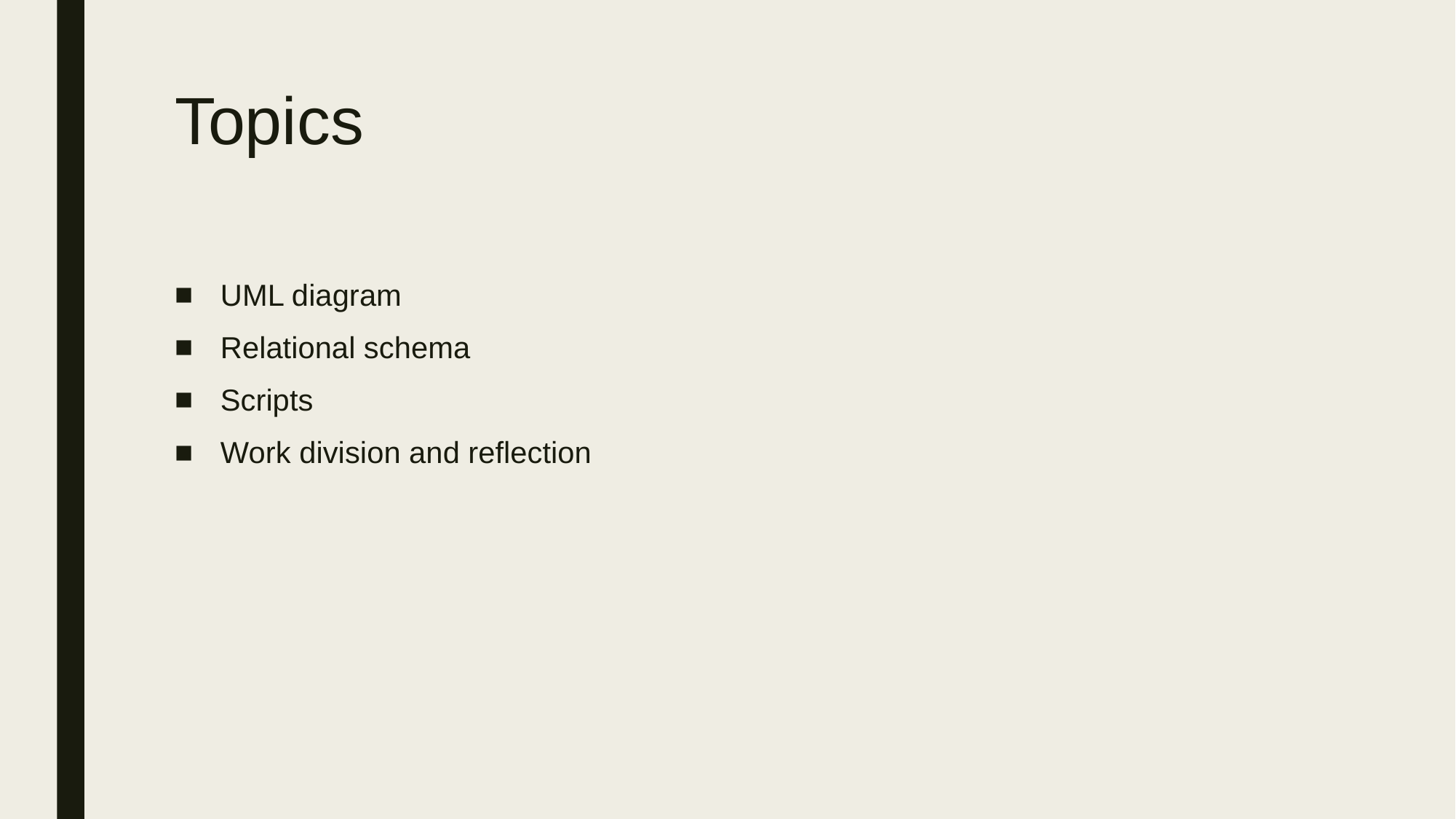

# Topics
UML diagram
Relational schema
Scripts
Work division and reflection